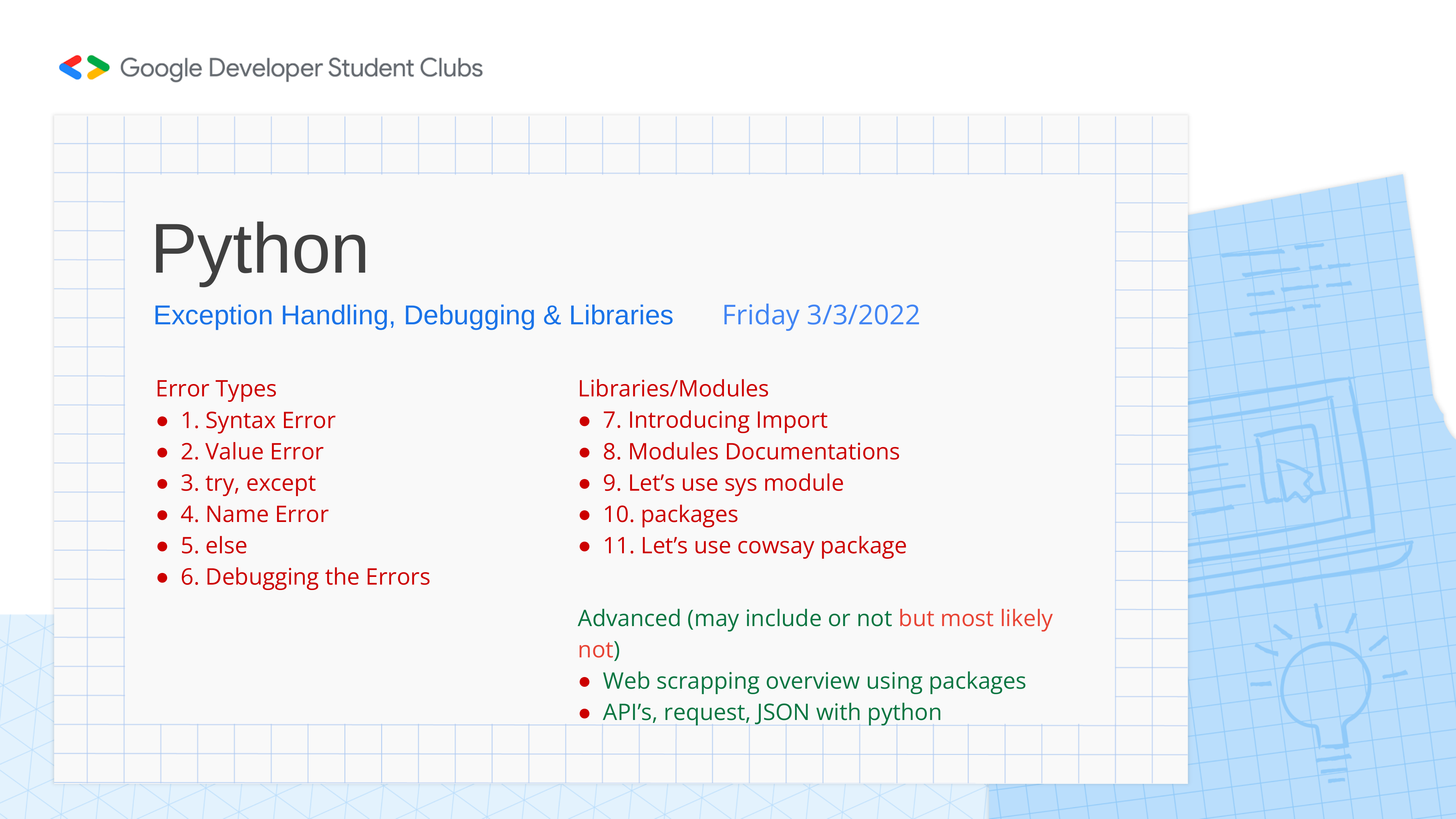

# Python
Exception Handling, Debugging & Libraries	   Friday 3/3/2022
Error Types
1. Syntax Error
2. Value Error
3. try, except
4. Name Error
5. else
6. Debugging the Errors
Libraries/Modules
7. Introducing Import
8. Modules Documentations
9. Let’s use sys module
10. packages
11. Let’s use cowsay package
Advanced (may include or not but most likely not)
Web scrapping overview using packages
API’s, request, JSON with python